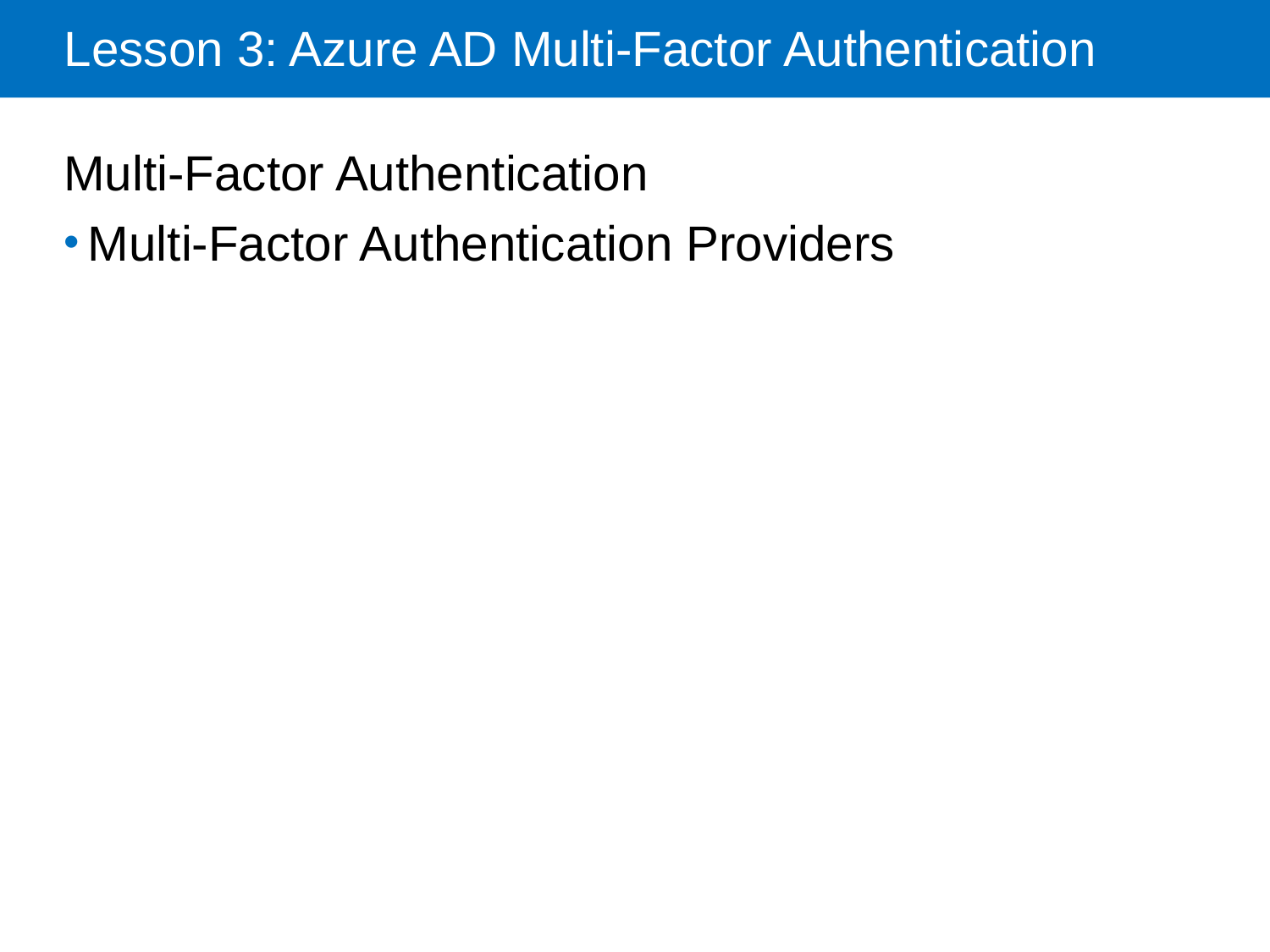

# Lesson 3: Azure AD Multi-Factor Authentication
Multi-Factor Authentication
Multi-Factor Authentication Providers